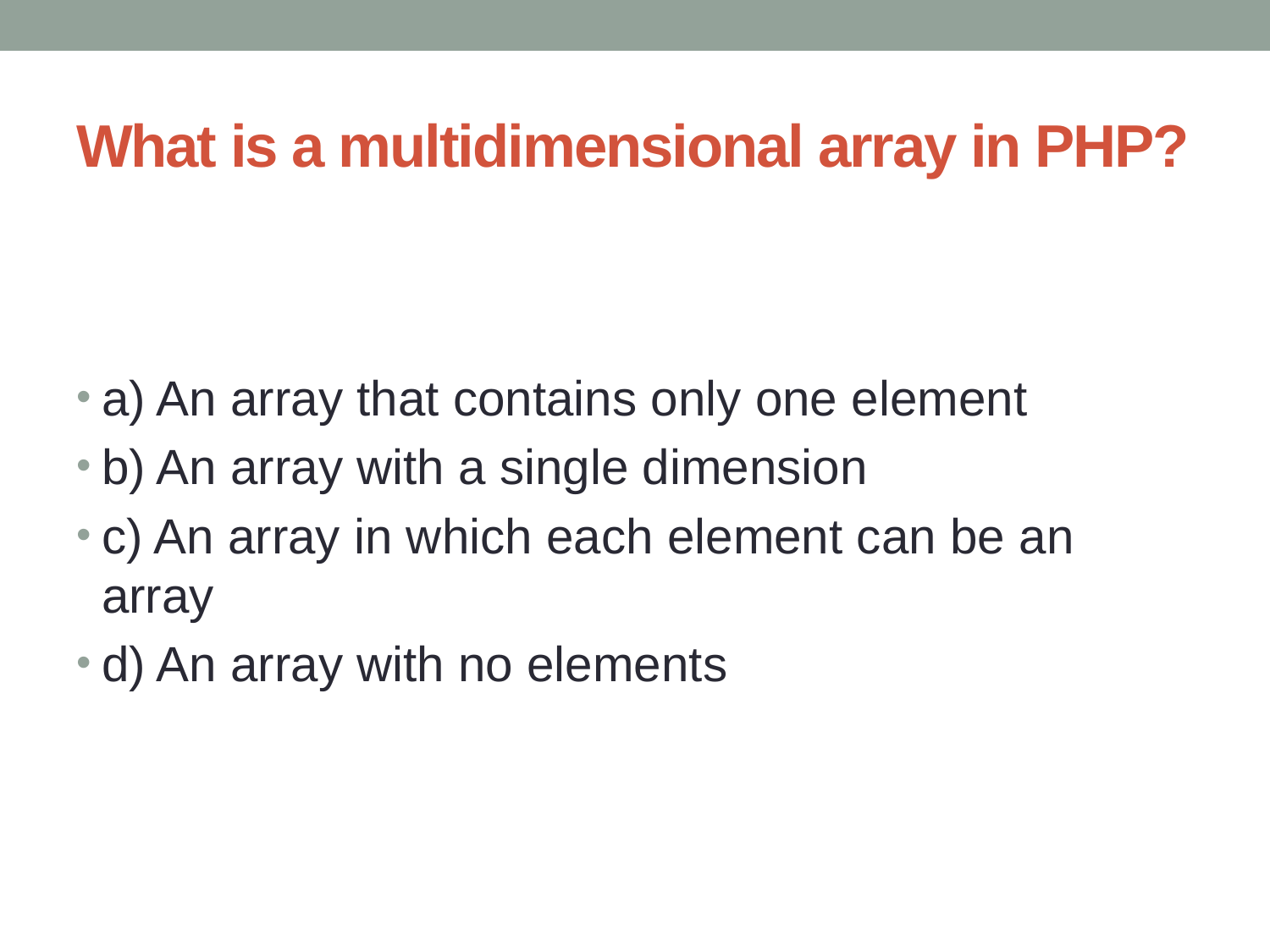

# What is a multidimensional array in PHP?

a) An array that contains only one element
b) An array with a single dimension
c) An array in which each element can be an array
d) An array with no elements